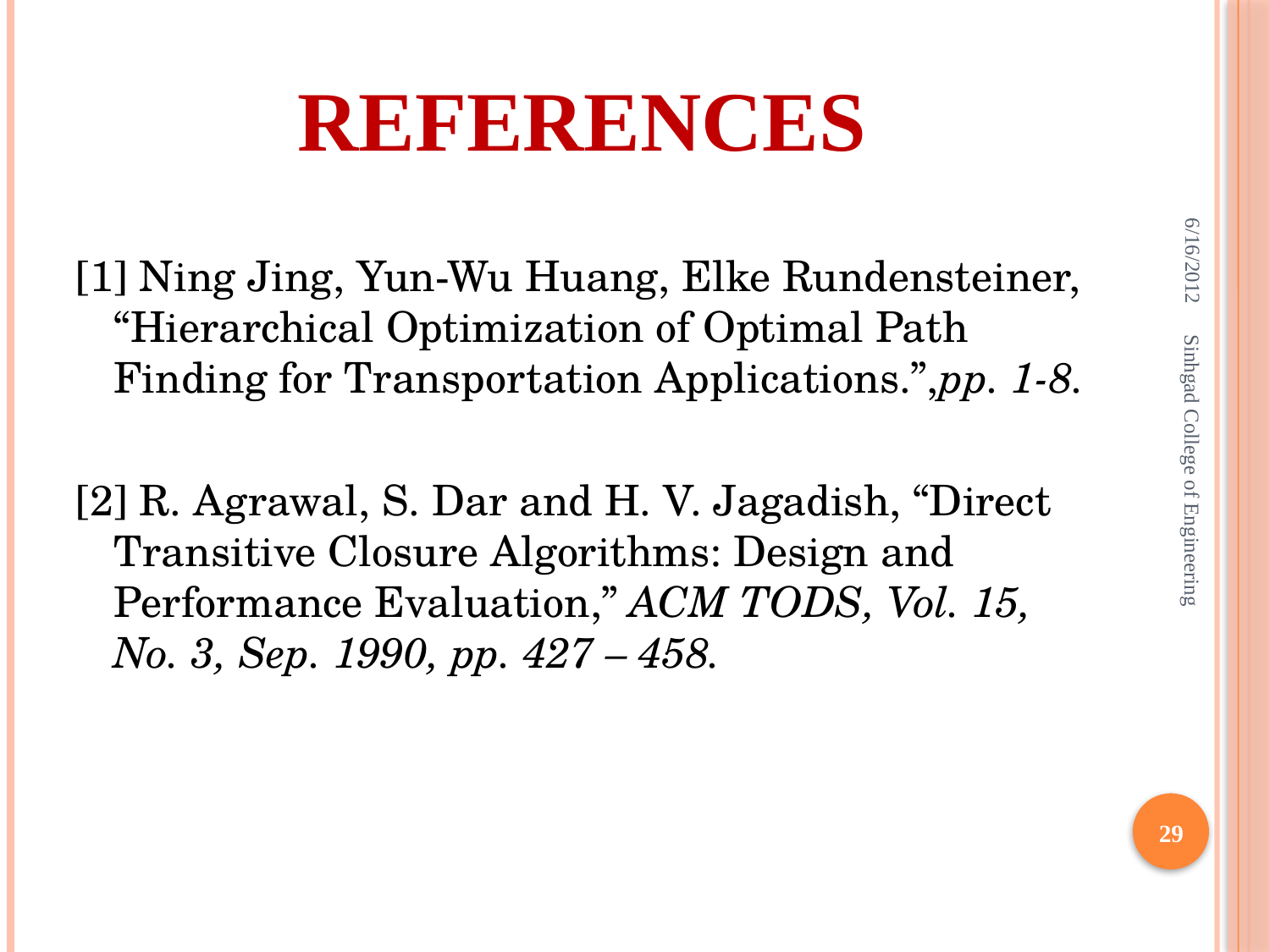

# References
6/16/2012
[1] Ning Jing, Yun-Wu Huang, Elke Rundensteiner, “Hierarchical Optimization of Optimal Path Finding for Transportation Applications.”,pp. 1-8.

[2] R. Agrawal, S. Dar and H. V. Jagadish, “Direct Transitive Closure Algorithms: Design and Performance Evaluation,” ACM TODS, Vol. 15, No. 3, Sep. 1990, pp. 427 – 458.
Sinhgad College of Engineering
29